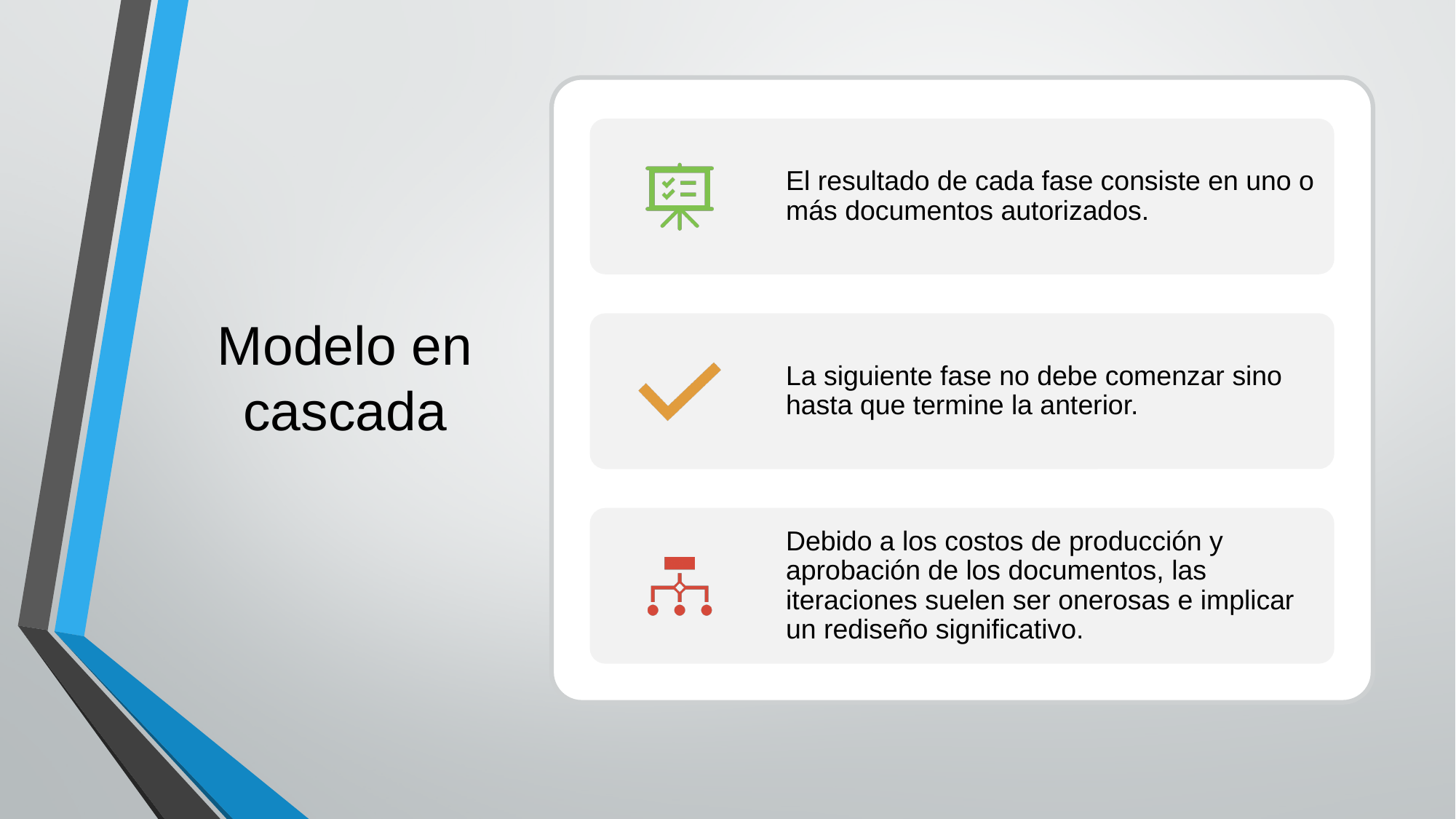

El resultado de cada fase consiste en uno o más documentos autorizados.
La siguiente fase no debe comenzar sino hasta que termine la anterior.
Debido a los costos de producción y aprobación de los documentos, las iteraciones suelen ser onerosas e implicar un rediseño significativo.
# Modelo en cascada